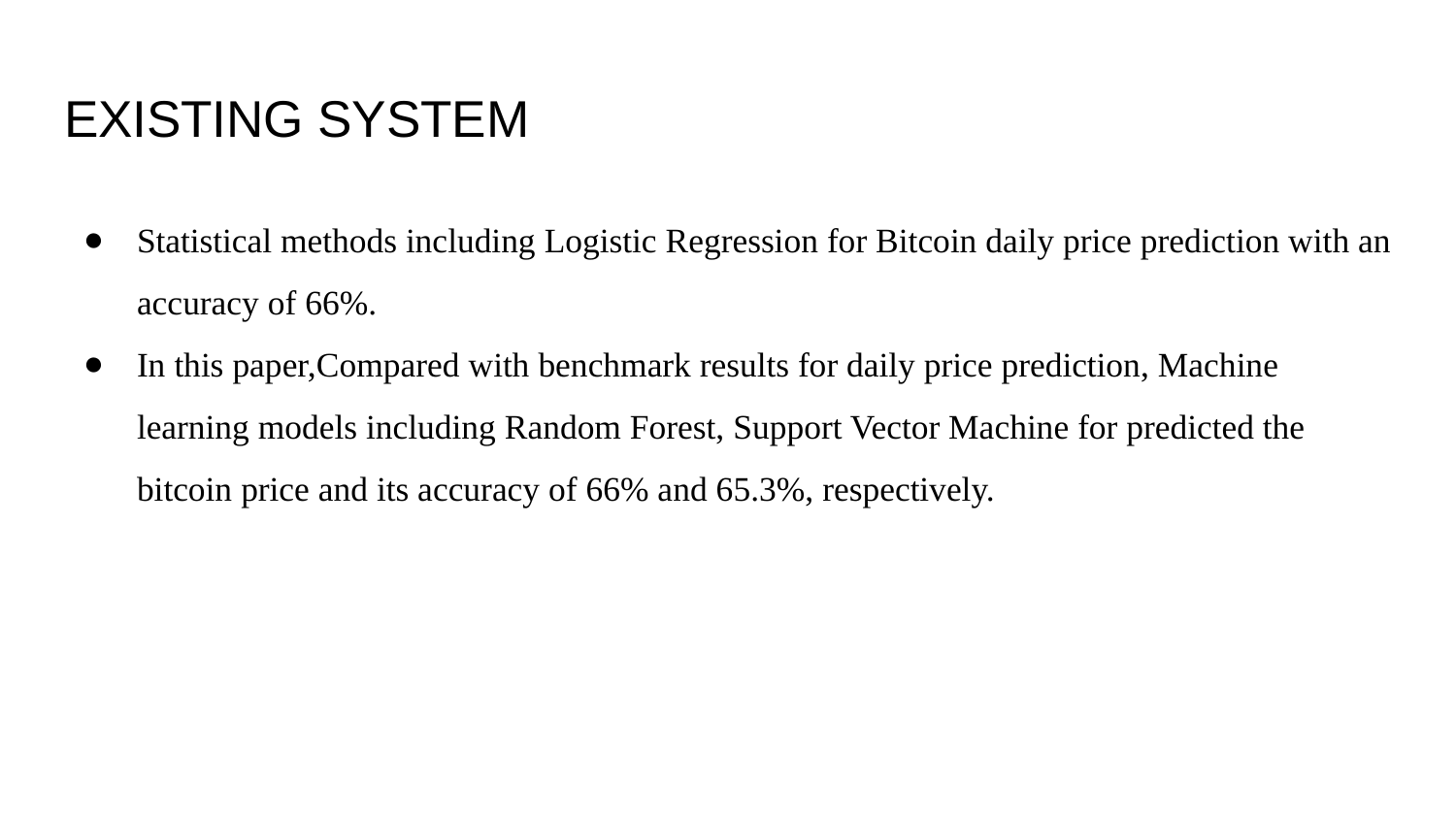

# EXISTING SYSTEM
Statistical methods including Logistic Regression for Bitcoin daily price prediction with an accuracy of 66%.
In this paper,Compared with benchmark results for daily price prediction, Machine learning models including Random Forest, Support Vector Machine for predicted the bitcoin price and its accuracy of 66% and 65.3%, respectively.